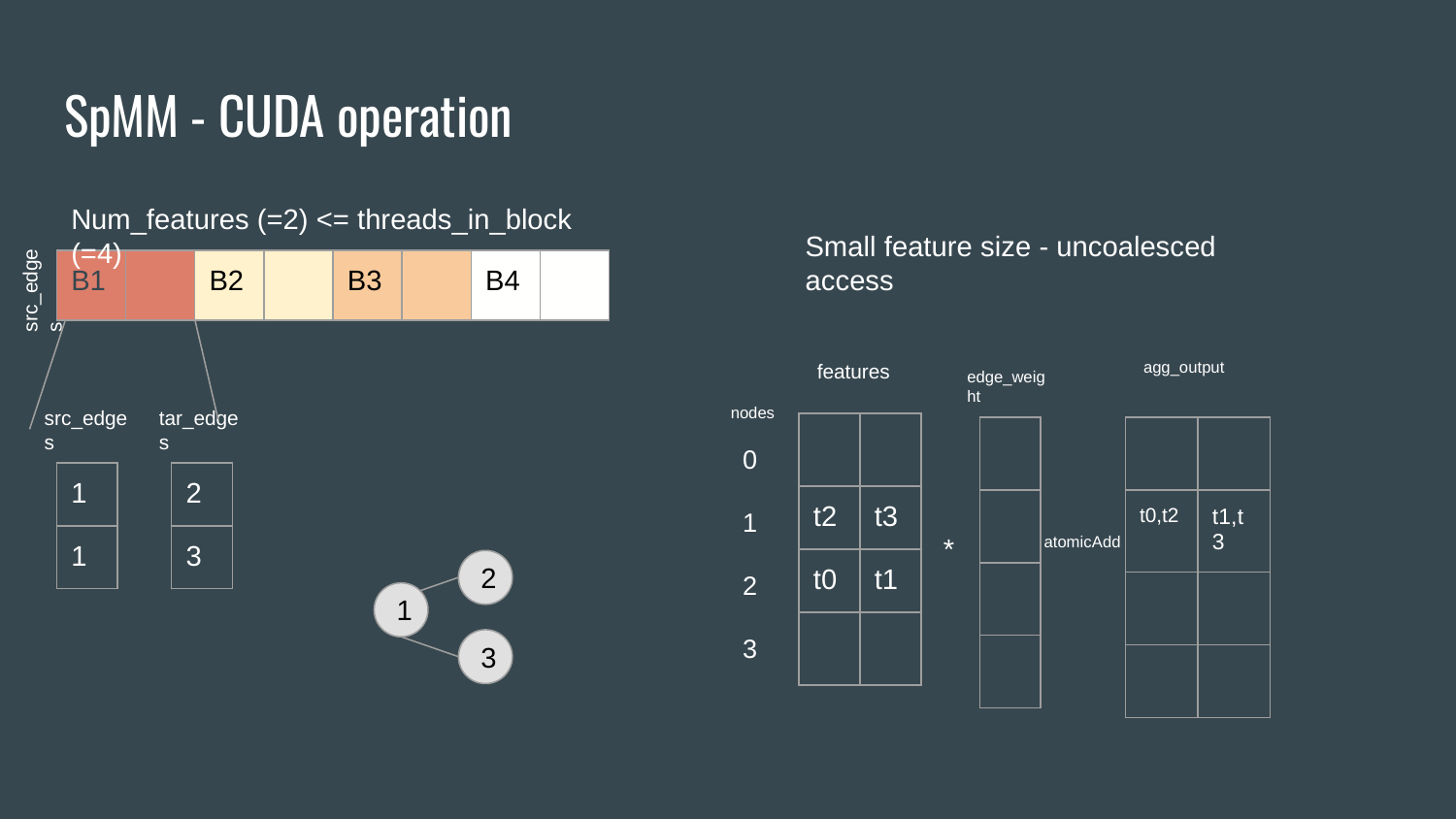

# SpMM - CUDA operation
Num_features (=2) <= threads_in_block (=4)
Small feature size - uncoalesced access
| B1 |  | B2 |  | B3 |  | B4 |  |
| --- | --- | --- | --- | --- | --- | --- | --- |
src_edges
features
agg_output
edge_weight
src_edges
tar_edges
nodes
|  |  |
| --- | --- |
| t2 | t3 |
| t0 | t1 |
|  |  |
|  |
| --- |
|  |
|  |
|  |
|  |  |
| --- | --- |
| t0,t2 | t1,t3 |
|  |  |
|  |  |
0

1

2

3
| 1 |
| --- |
| 1 |
| 2 |
| --- |
| 3 |
*
atomicAdd
2
1
3